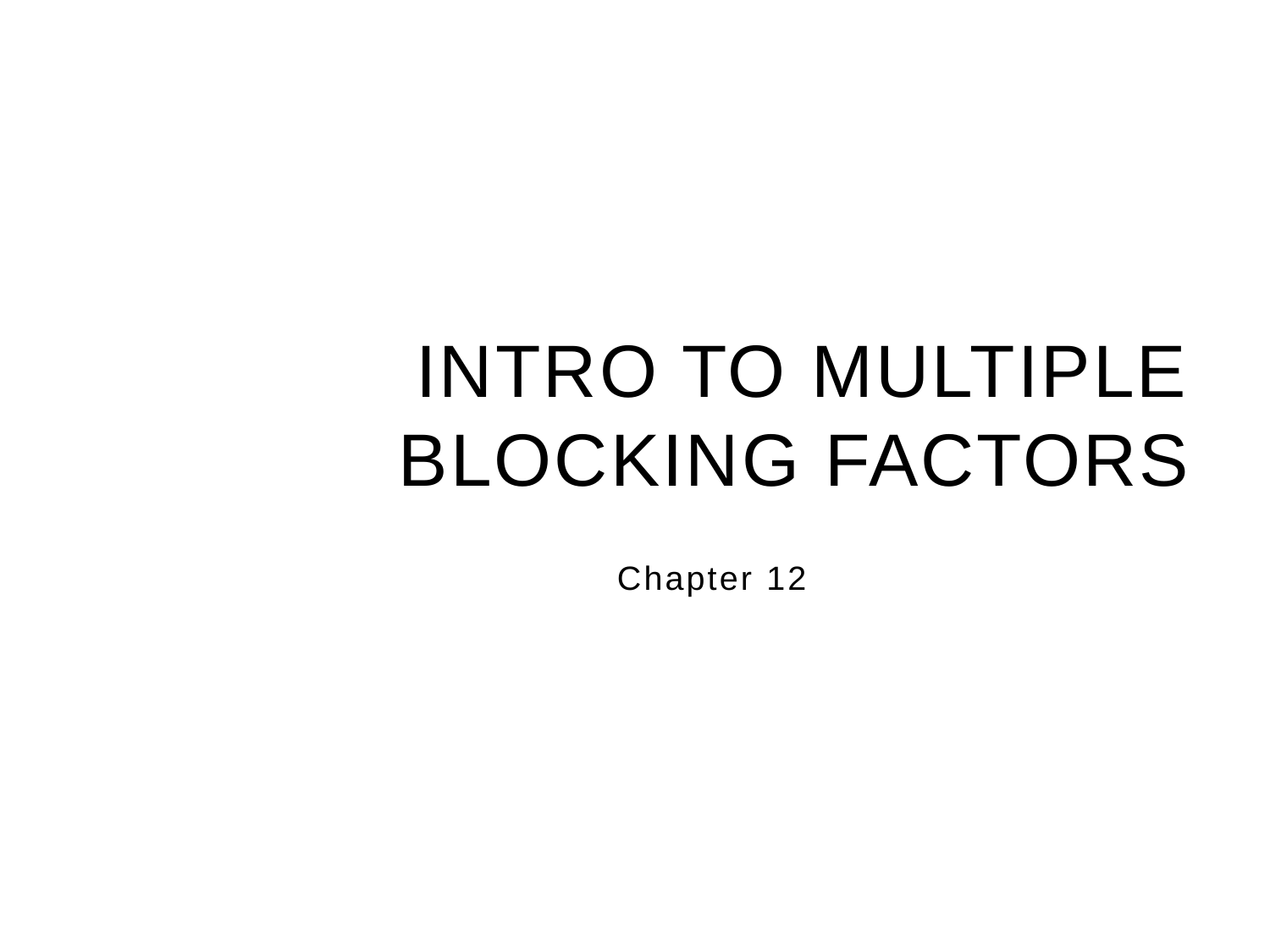

# Intro to multiple blocking factors
Chapter 12